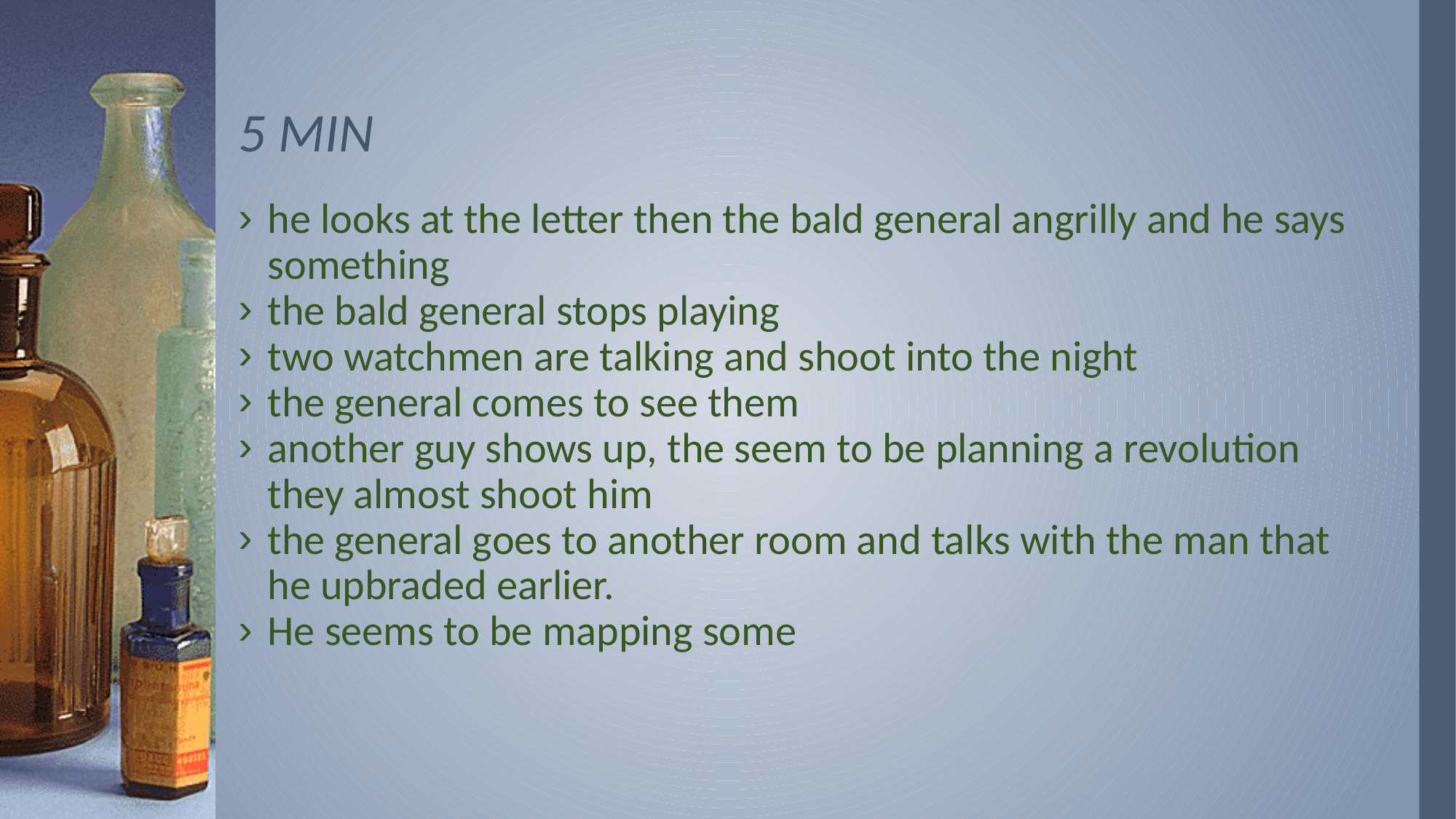

# 5 MIN
he looks at the letter then the bald general angrilly and he says something
the bald general stops playing
two watchmen are talking and shoot into the night
the general comes to see them
another guy shows up, the seem to be planning a revolution they almost shoot him
the general goes to another room and talks with the man that he upbraded earlier.
He seems to be mapping some